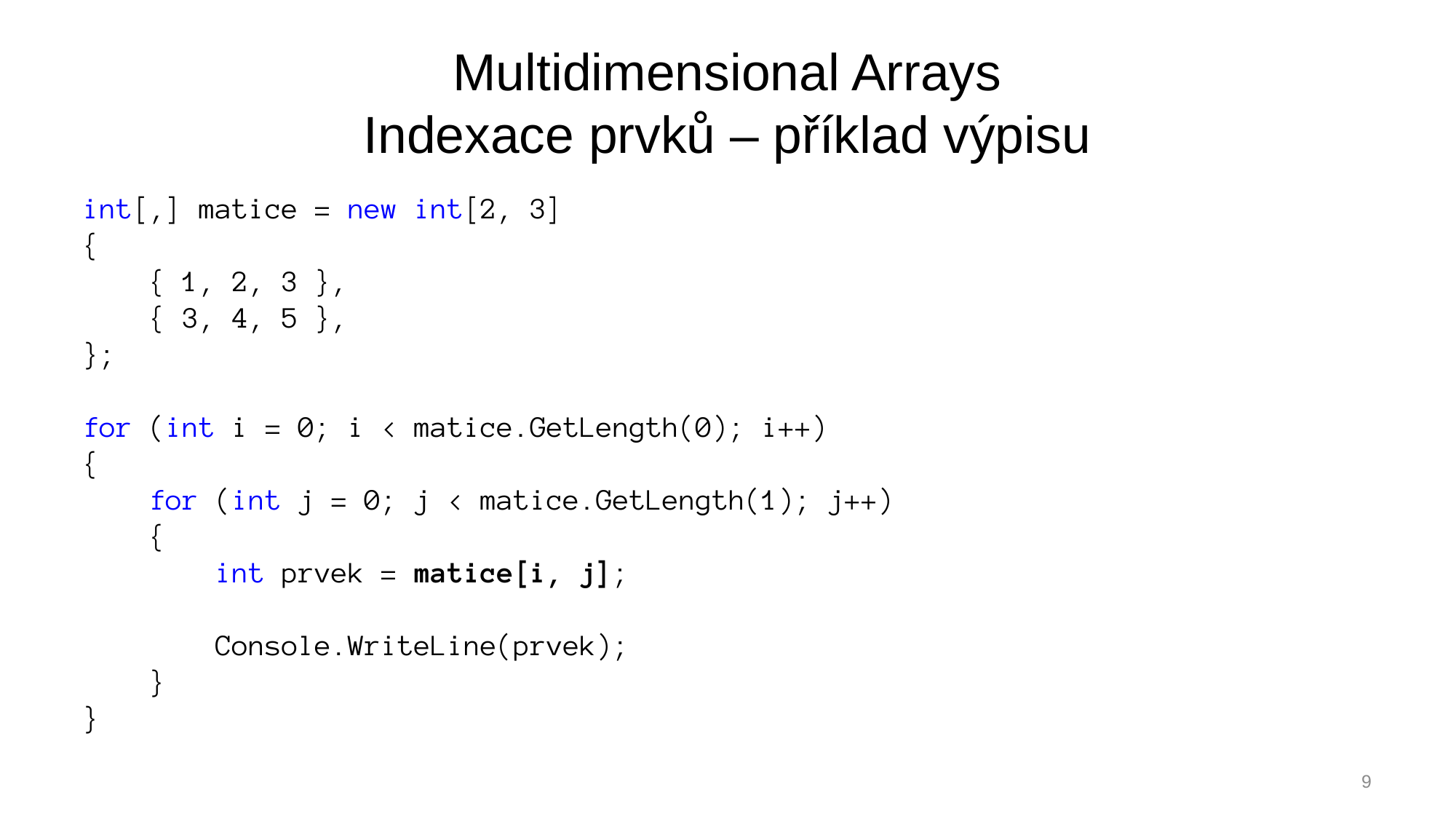

# Multidimensional Arrays Indexace prvků – příklad výpisu
int[,] matice = new int[2, 3]
{
    { 1, 2, 3 },
    { 3, 4, 5 },
};

for (int i = 0; i < matice.GetLength(0); i++)
{
    for (int j = 0; j < matice.GetLength(1); j++)
    {
        int prvek = matice[i, j];

        Console.WriteLine(prvek);
    }
}
9